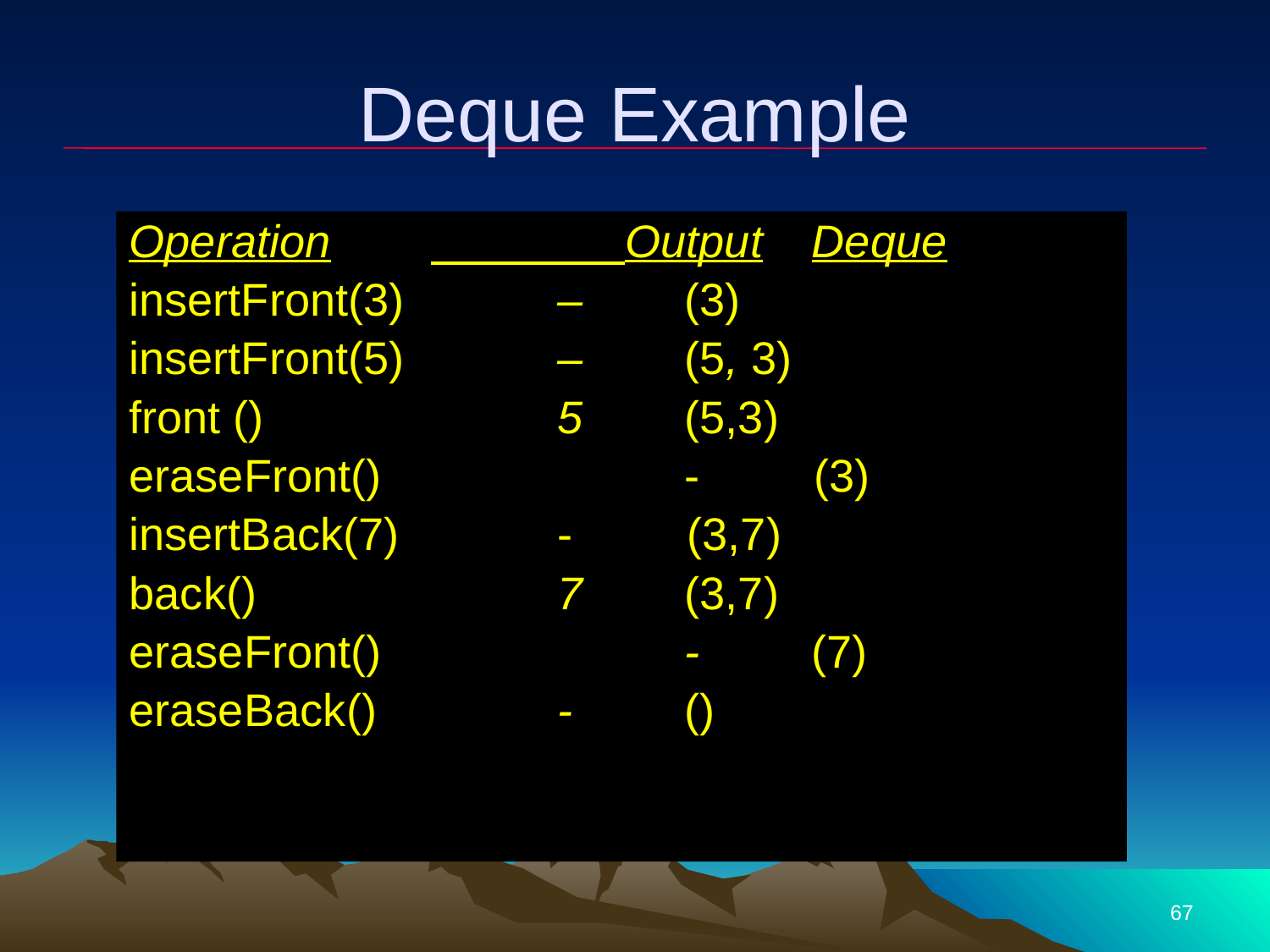

# Deque Example
Operation	                 Output	Deque
insertFront(3)		–	(3)
insertFront(5) 		–	(5, 3)
front ()			5	(5,3)
eraseFront()	 		-         (3)
insertBack(7)	 	-         (3,7)
back()			7	(3,7)
eraseFront()			-	(7)
eraseBack() 		-	()

67